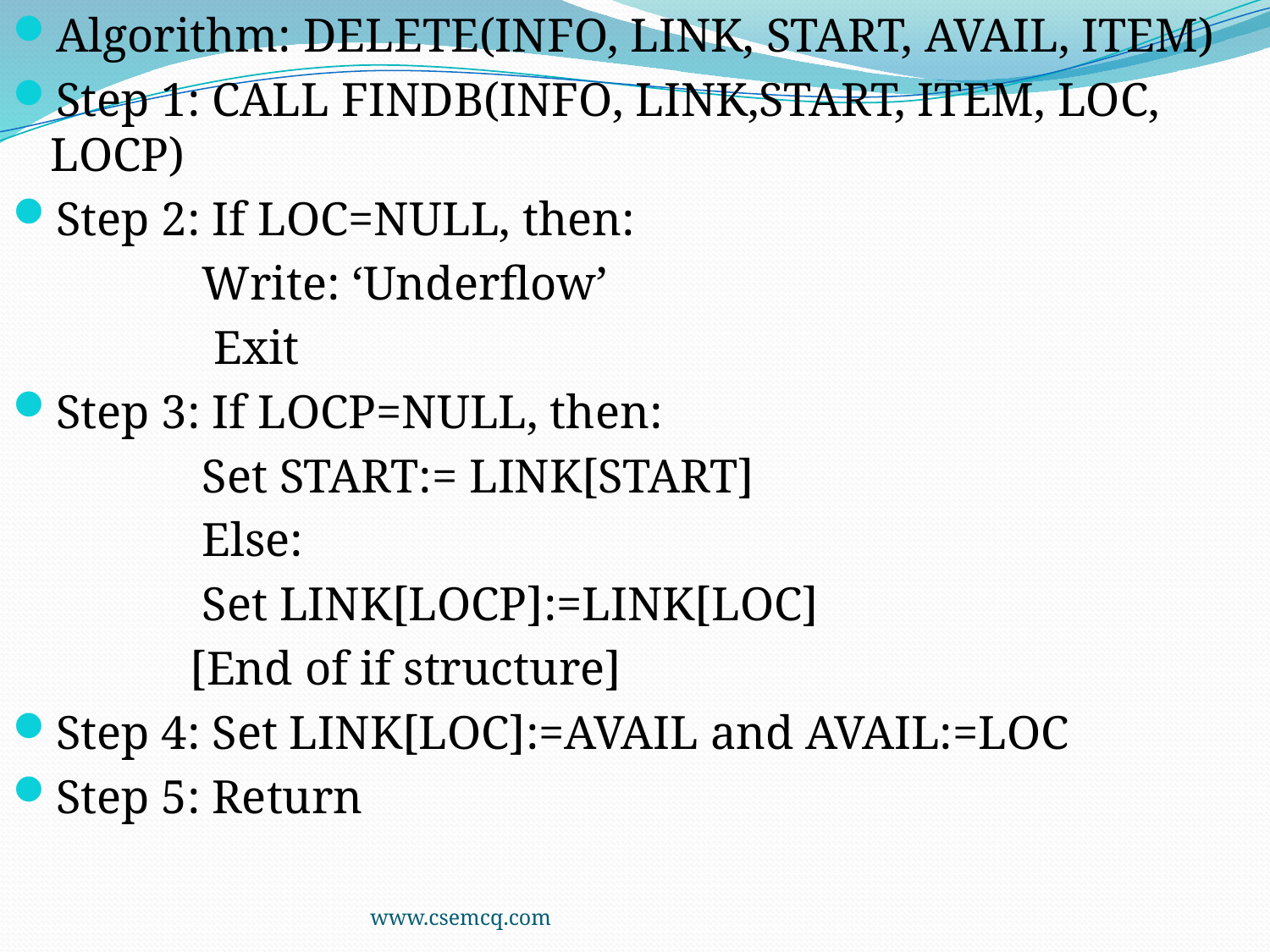

Algorithm: DELETE(INFO, LINK, START, AVAIL, ITEM)
Step 1: CALL FINDB(INFO, LINK,START, ITEM, LOC, LOCP)
Step 2: If LOC=NULL, then:
                Write: ‘Underflow’
                 Exit
Step 3: If LOCP=NULL, then:
                Set START:= LINK[START]
                Else:
                Set LINK[LOCP]:=LINK[LOC]
               [End of if structure]
Step 4: Set LINK[LOC]:=AVAIL and AVAIL:=LOC
Step 5: Return
www.csemcq.com